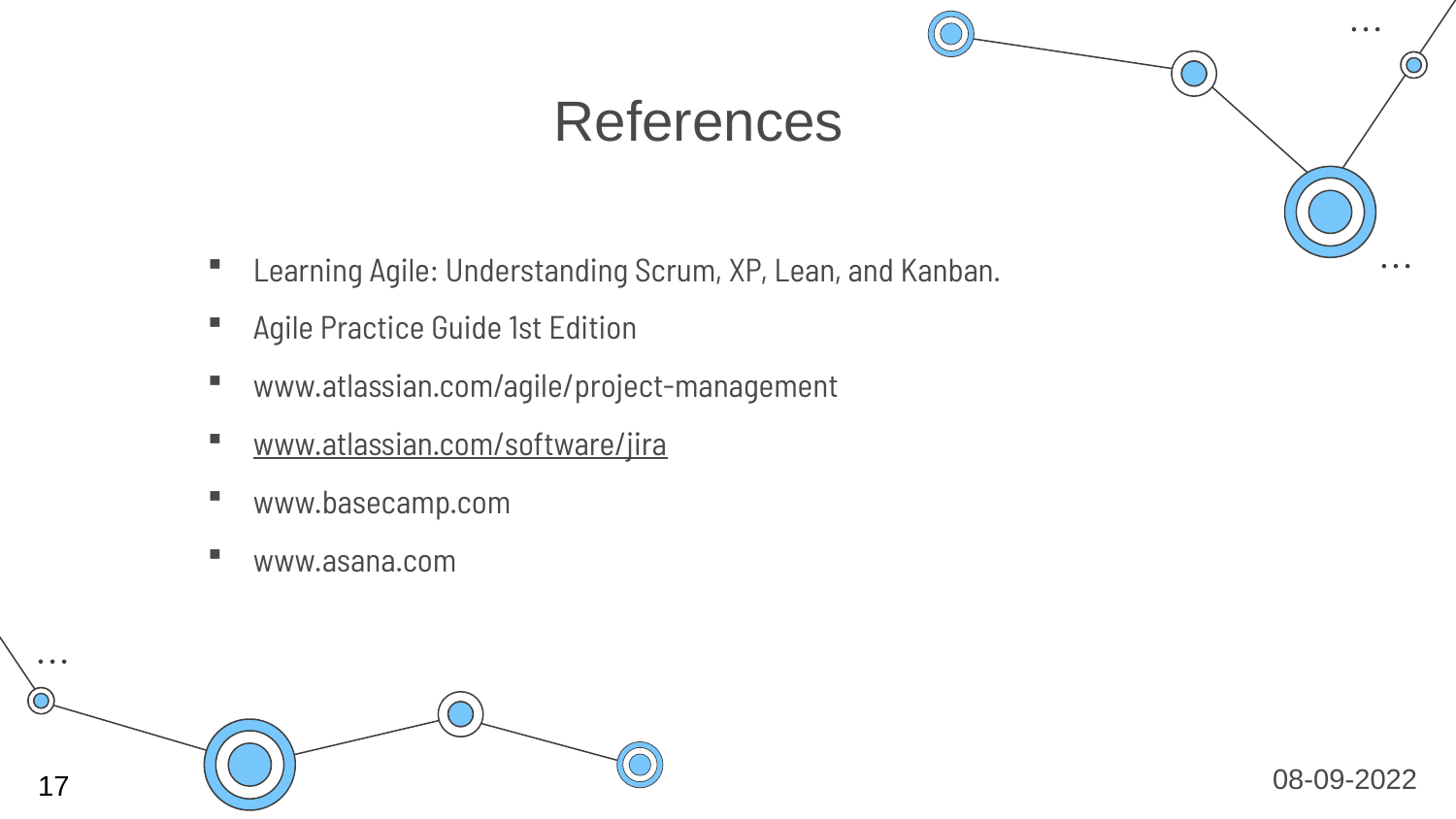

# References

Learning Agile: Understanding Scrum, XP, Lean, and Kanban.
Agile Practice Guide 1st Edition
www.atlassian.com/agile/project-management
www.atlassian.com/software/jira
www.basecamp.com
www.asana.com

08-09-2022
17